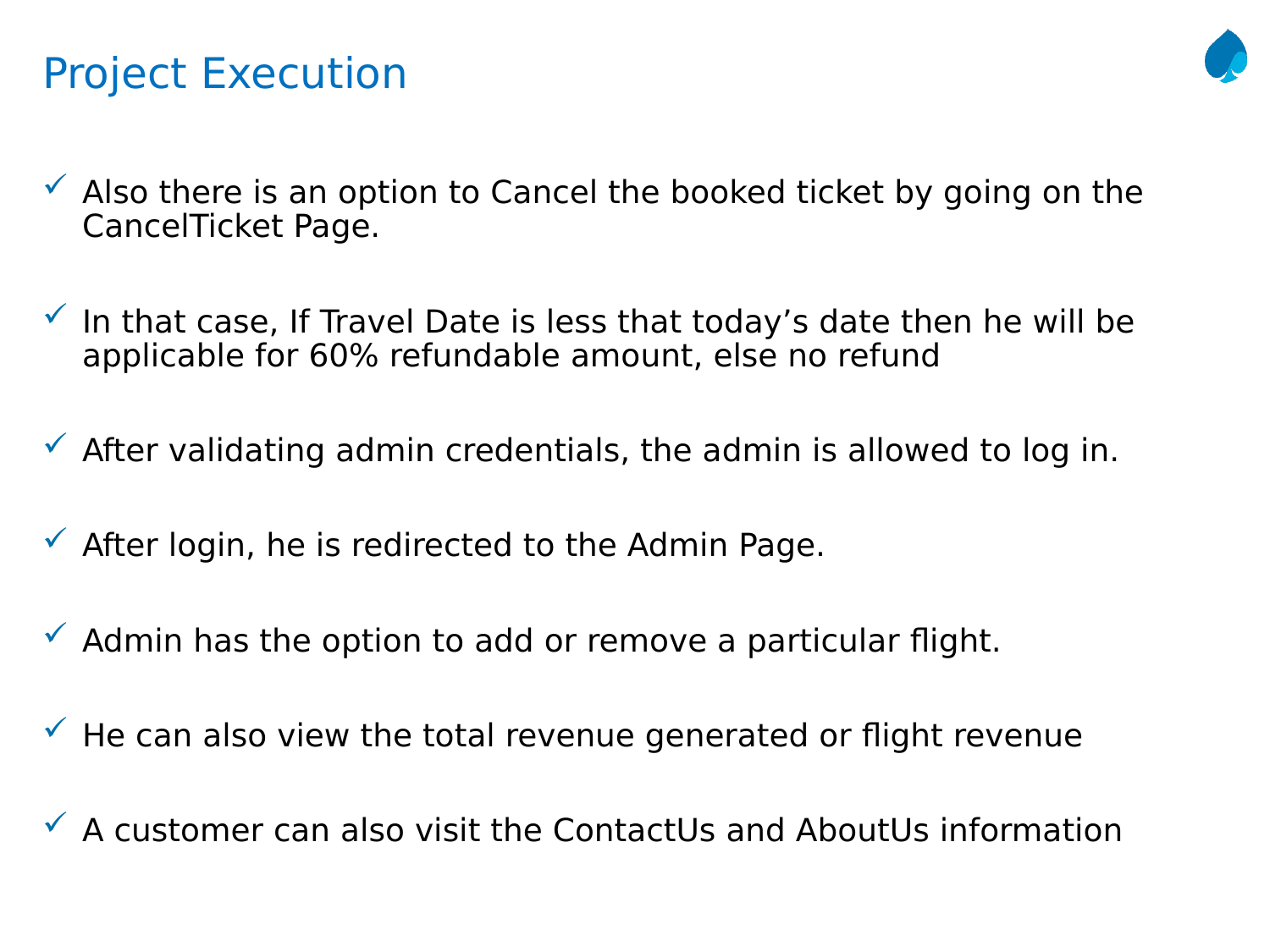

# Project Execution
Also there is an option to Cancel the booked ticket by going on the CancelTicket Page.

In that case, If Travel Date is less that today’s date then he will be applicable for 60% refundable amount, else no refund

After validating admin credentials, the admin is allowed to log in.

After login, he is redirected to the Admin Page.

Admin has the option to add or remove a particular flight.

He can also view the total revenue generated or flight revenue

A customer can also visit the ContactUs and AboutUs information